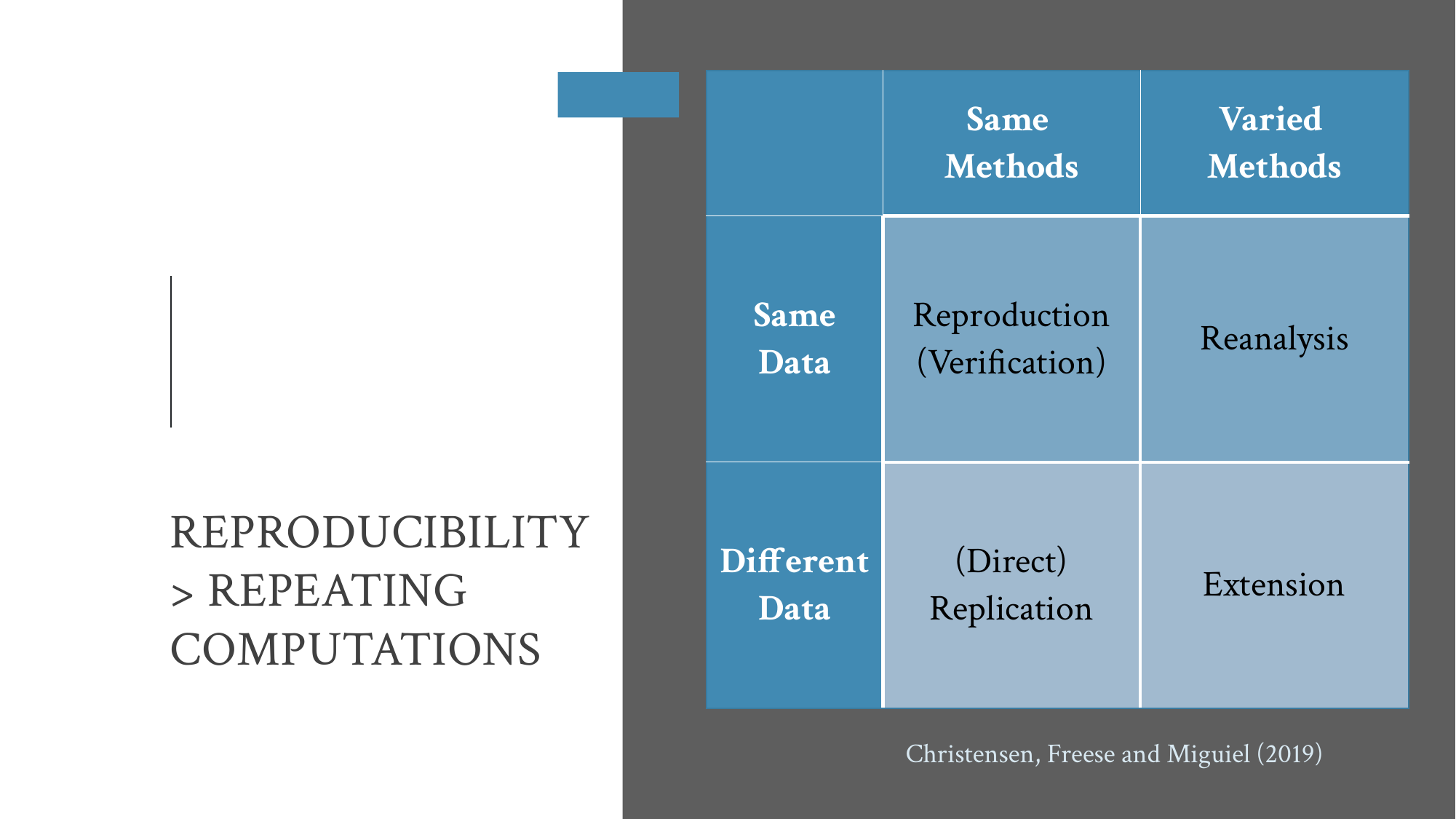

|  | Same Methods | Varied Methods |
| --- | --- | --- |
| Same Data | Reproduction (Verification) | Reanalysis |
| Different Data | (Direct) Replication | Extension |
# Reproducibility > repeating computations
Christensen, Freese and Miguiel (2019)